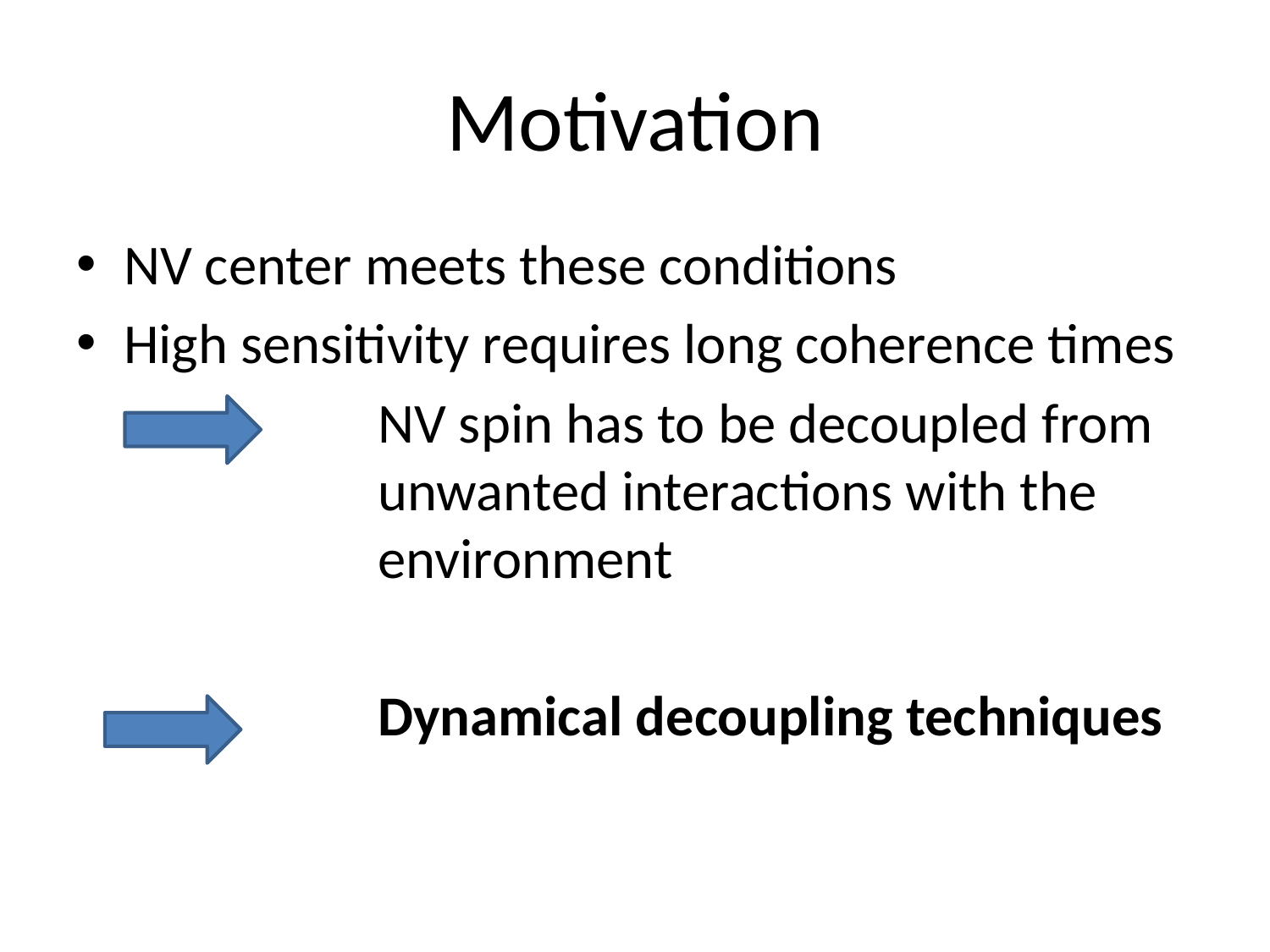

# Motivation
NV center meets these conditions
High sensitivity requires long coherence times
			NV spin has to be decoupled from 		unwanted interactions with the 			environment

			Dynamical decoupling techniques